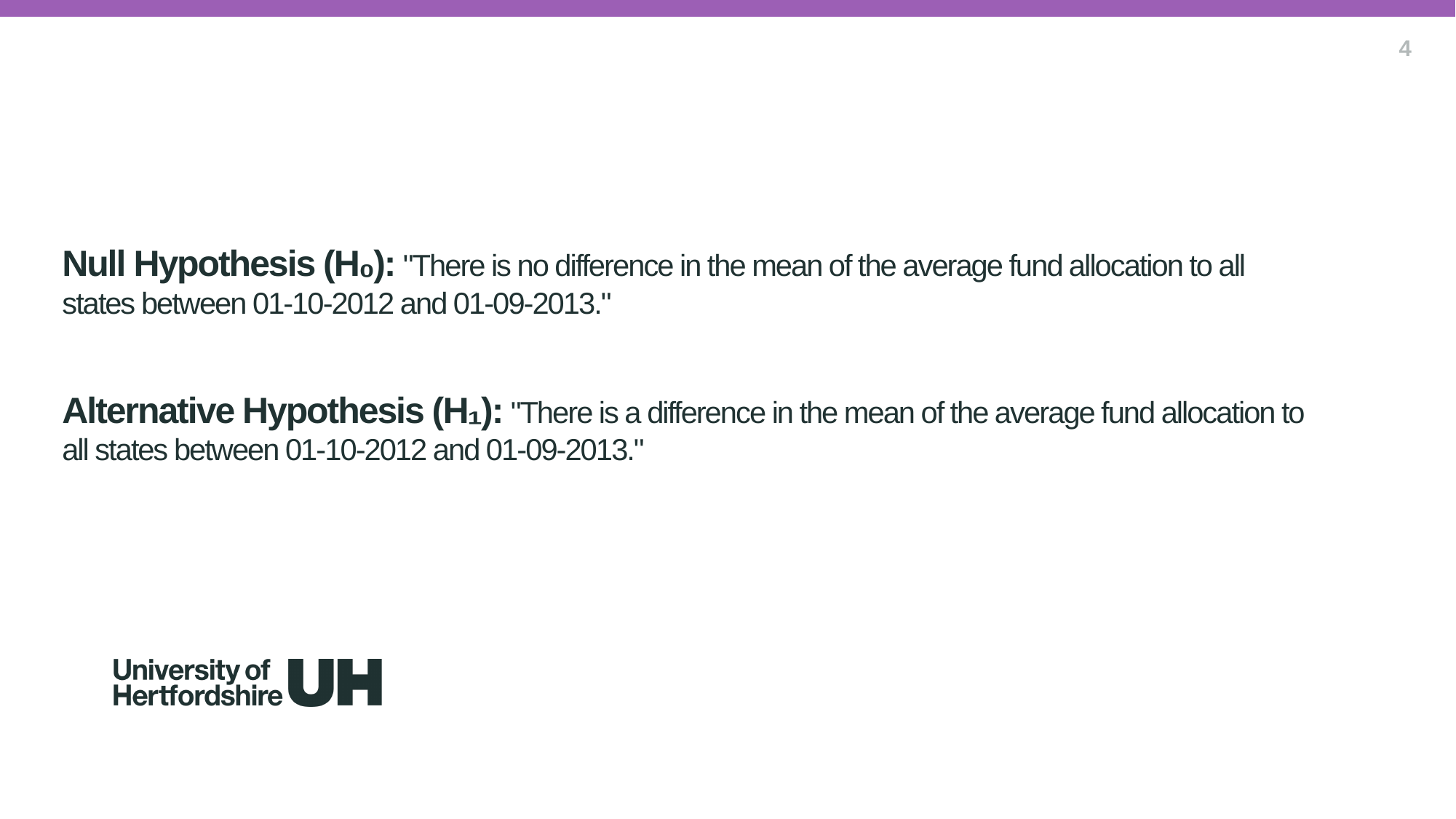

4
Null Hypothesis (H₀): "There is no difference in the mean of the average fund allocation to all states between 01-10-2012 and 01-09-2013."

Alternative Hypothesis (H₁): "There is a difference in the mean of the average fund allocation to all states between 01-10-2012 and 01-09-2013."